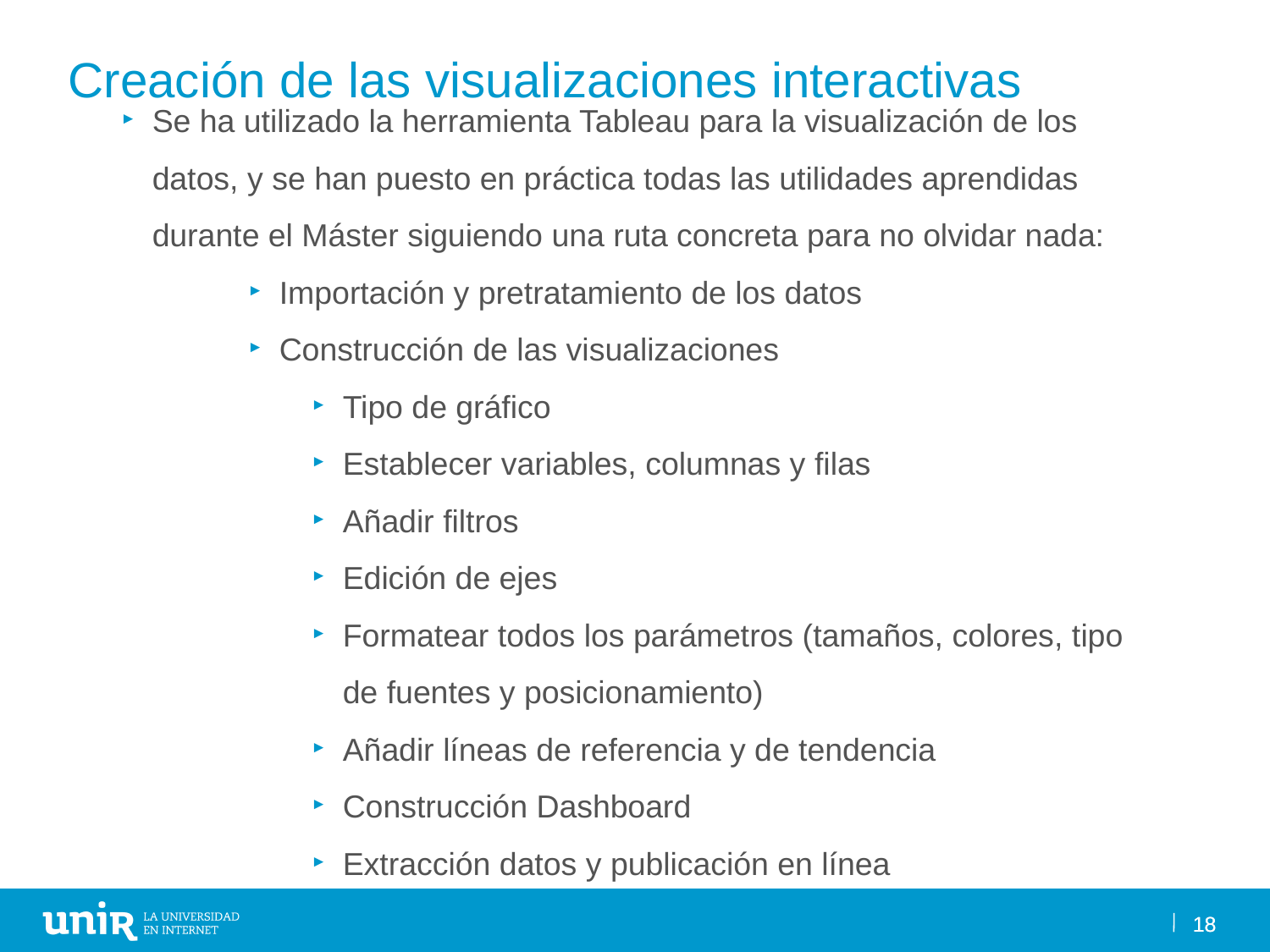

Creación de las visualizaciones interactivas
Se ha utilizado la herramienta Tableau para la visualización de los datos, y se han puesto en práctica todas las utilidades aprendidas durante el Máster siguiendo una ruta concreta para no olvidar nada:
Importación y pretratamiento de los datos
Construcción de las visualizaciones
Tipo de gráfico
Establecer variables, columnas y filas
Añadir filtros
Edición de ejes
Formatear todos los parámetros (tamaños, colores, tipo de fuentes y posicionamiento)
Añadir líneas de referencia y de tendencia
Construcción Dashboard
Extracción datos y publicación en línea

18
18